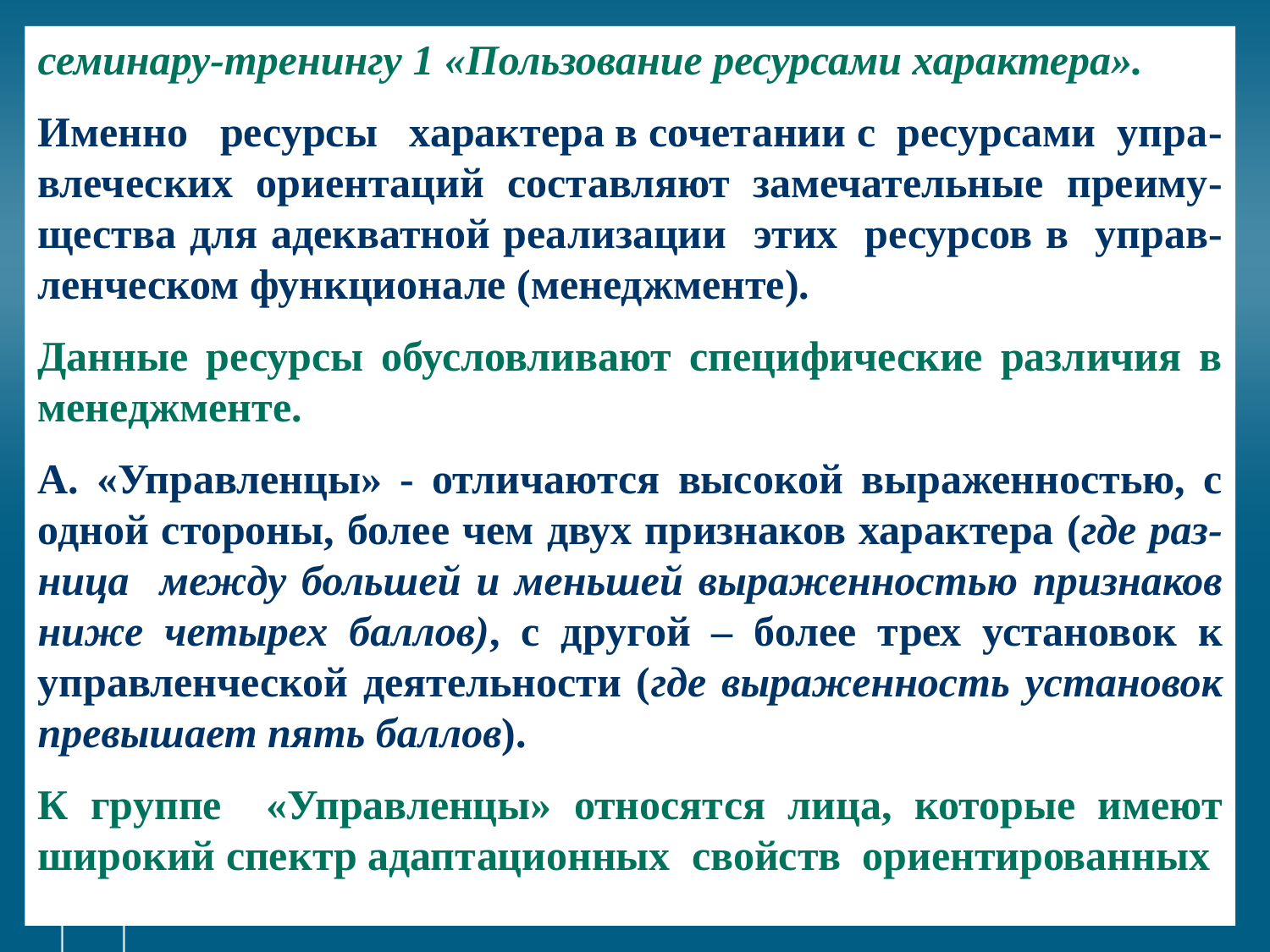

семинару-тренингу 1 «Пользование ресурсами характера».
Именно   ресурсы   характера в сочетании с  ресурсами  упра-влеческих  ориентаций  составляют  замечательные  преиму-щества для адекватной реализации  этих  ресурсов в  управ-ленческом функционале (менеджменте).
Данные ресурсы обусловливают специфические различия в менеджменте.
А. «Управленцы» - отличаются высокой выраженностью, с одной стороны, более чем двух признаков характера (где раз-ница  между большей и меньшей выраженностью признаков ниже четырех баллов), с другой – более трех установок к управленческой деятельности (где выраженность установок превышает пять баллов).
К группе  «Управленцы» относятся лица, которые имеют широкий спектр адаптационных  свойств  ориентированных